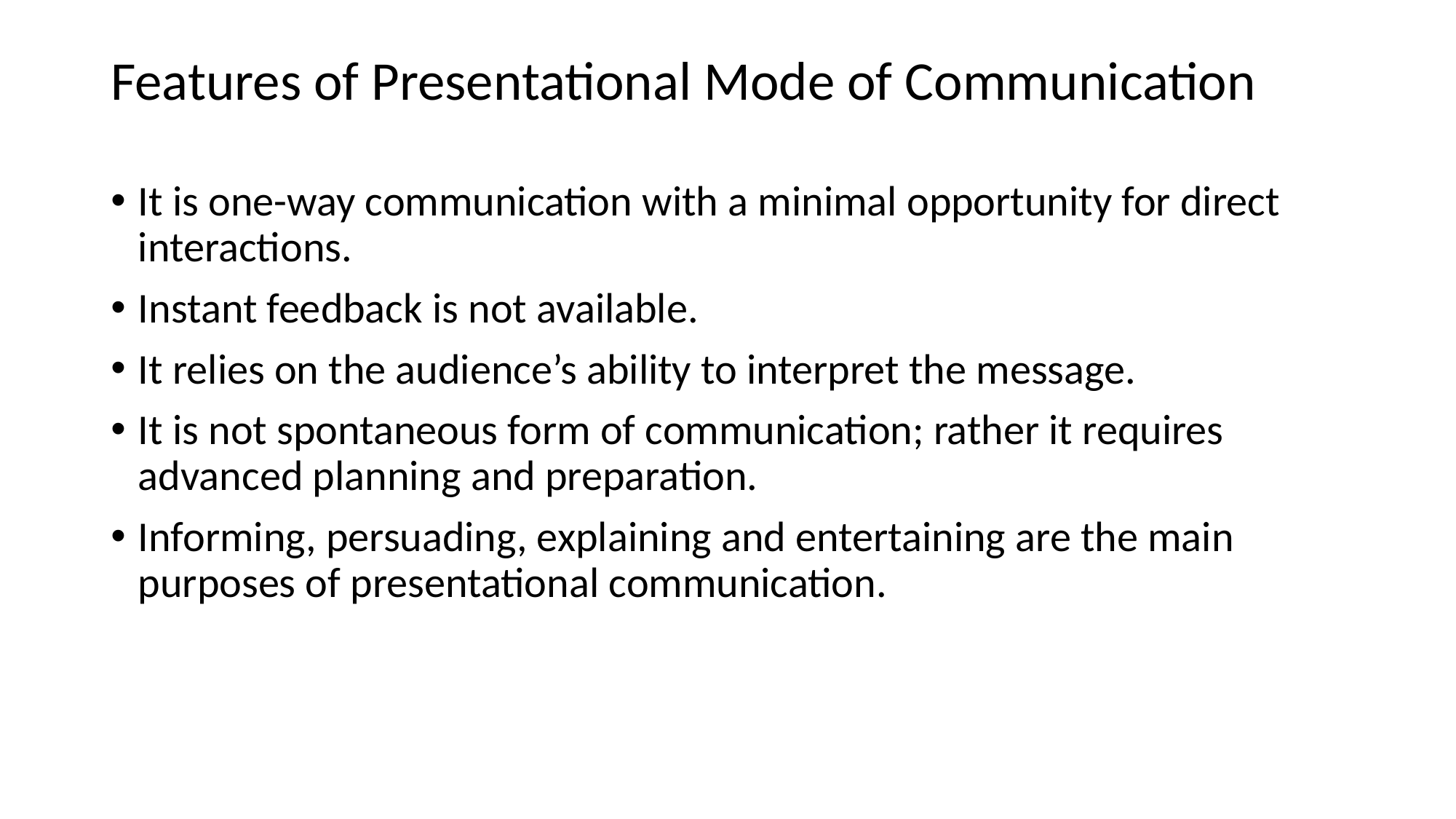

# Features of Presentational Mode of Communication
It is one-way communication with a minimal opportunity for direct interactions.
Instant feedback is not available.
It relies on the audience’s ability to interpret the message.
It is not spontaneous form of communication; rather it requires advanced planning and preparation.
Informing, persuading, explaining and entertaining are the main purposes of presentational communication.